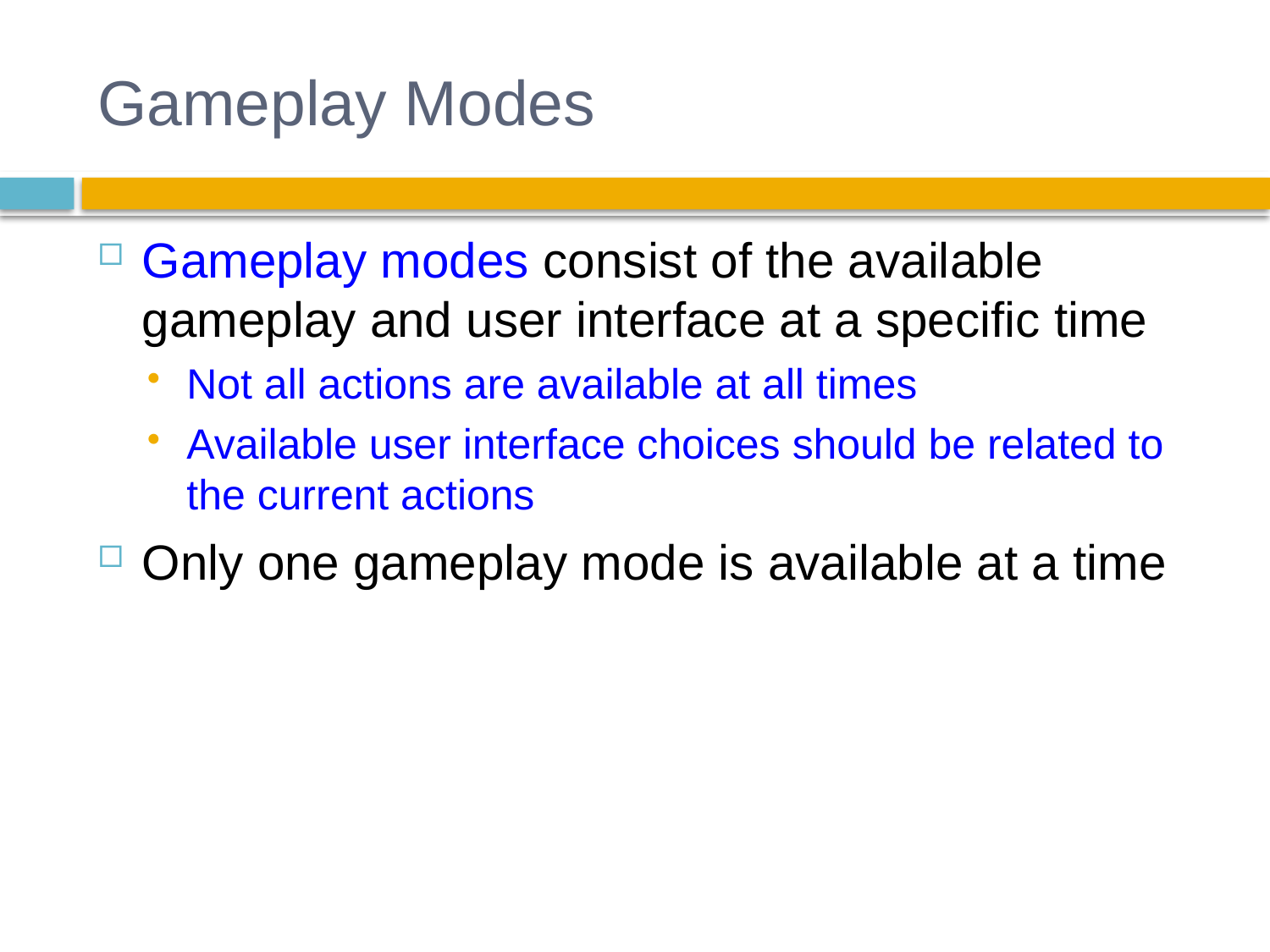

# Gameplay Modes
Gameplay modes consist of the available gameplay and user interface at a specific time
Not all actions are available at all times
Available user interface choices should be related to the current actions
Only one gameplay mode is available at a time